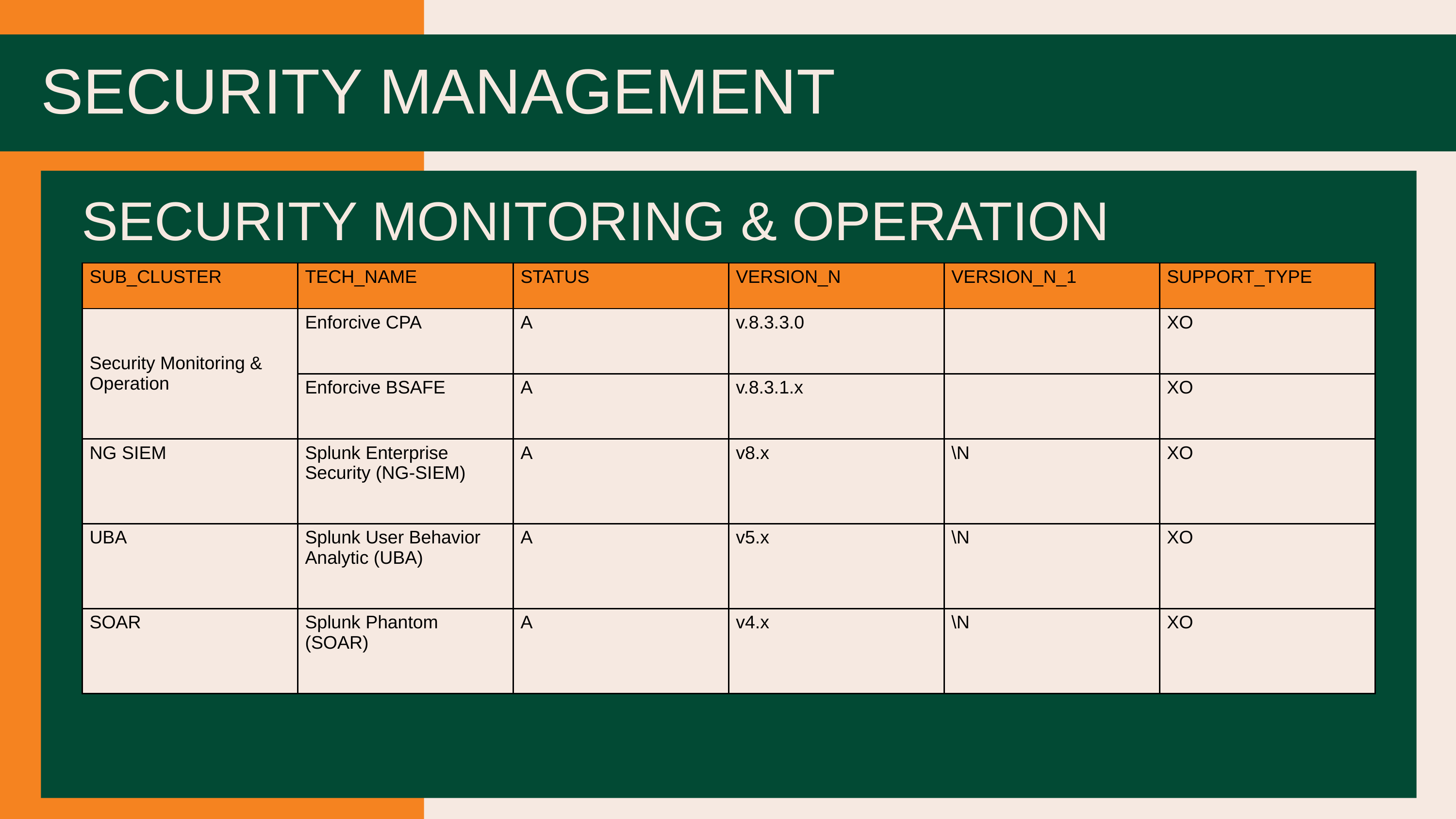

SECURITY MANAGEMENT

SECURITY MONITORING & OPERATION
| SUB\_CLUSTER | TECH\_NAME | STATUS | VERSION\_N | VERSION\_N\_1 | SUPPORT\_TYPE |
| --- | --- | --- | --- | --- | --- |
| Security Monitoring & Operation | Enforcive CPA | A | v.8.3.3.0 |  | XO |
|  | Enforcive BSAFE | A | v.8.3.1.x |  | XO |
| NG SIEM | Splunk Enterprise Security (NG-SIEM) | A | v8.x | \N | XO |
| UBA | Splunk User Behavior Analytic (UBA) | A | v5.x | \N | XO |
| SOAR | Splunk Phantom (SOAR) | A | v4.x | \N | XO |
PROTOTIPE LOGO 2
PROTOTIPE LOGO 2
PROTOTIPE LOGO 2